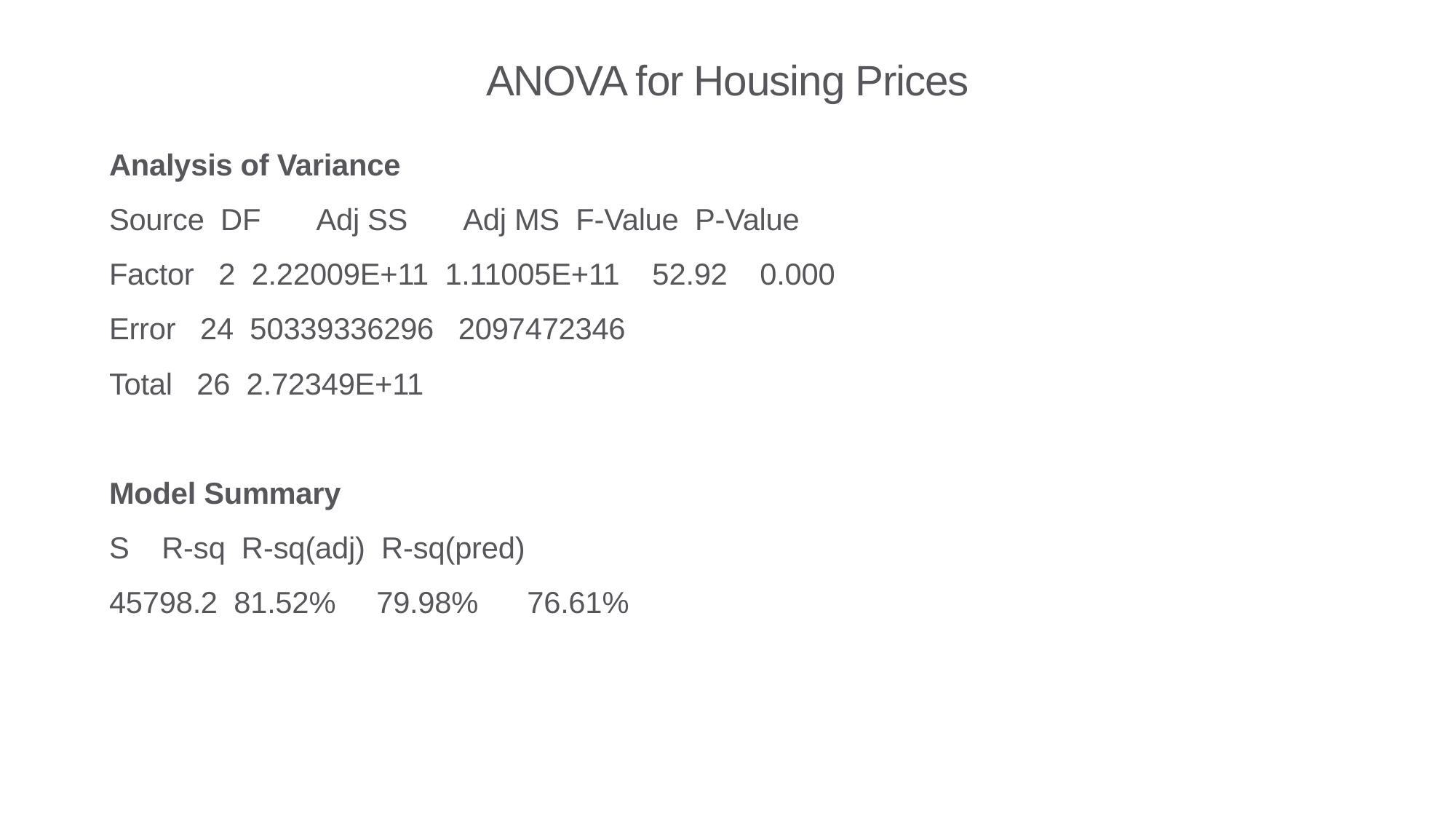

# ANOVA for Housing Prices
Analysis of Variance
Source  DF       Adj SS       Adj MS  F-Value  P-Value
Factor   2  2.22009E+11  1.11005E+11    52.92    0.000
Error   24  50339336296   2097472346
Total   26  2.72349E+11

Model Summary
S    R-sq  R-sq(adj)  R-sq(pred)
45798.2  81.52%     79.98%      76.61%